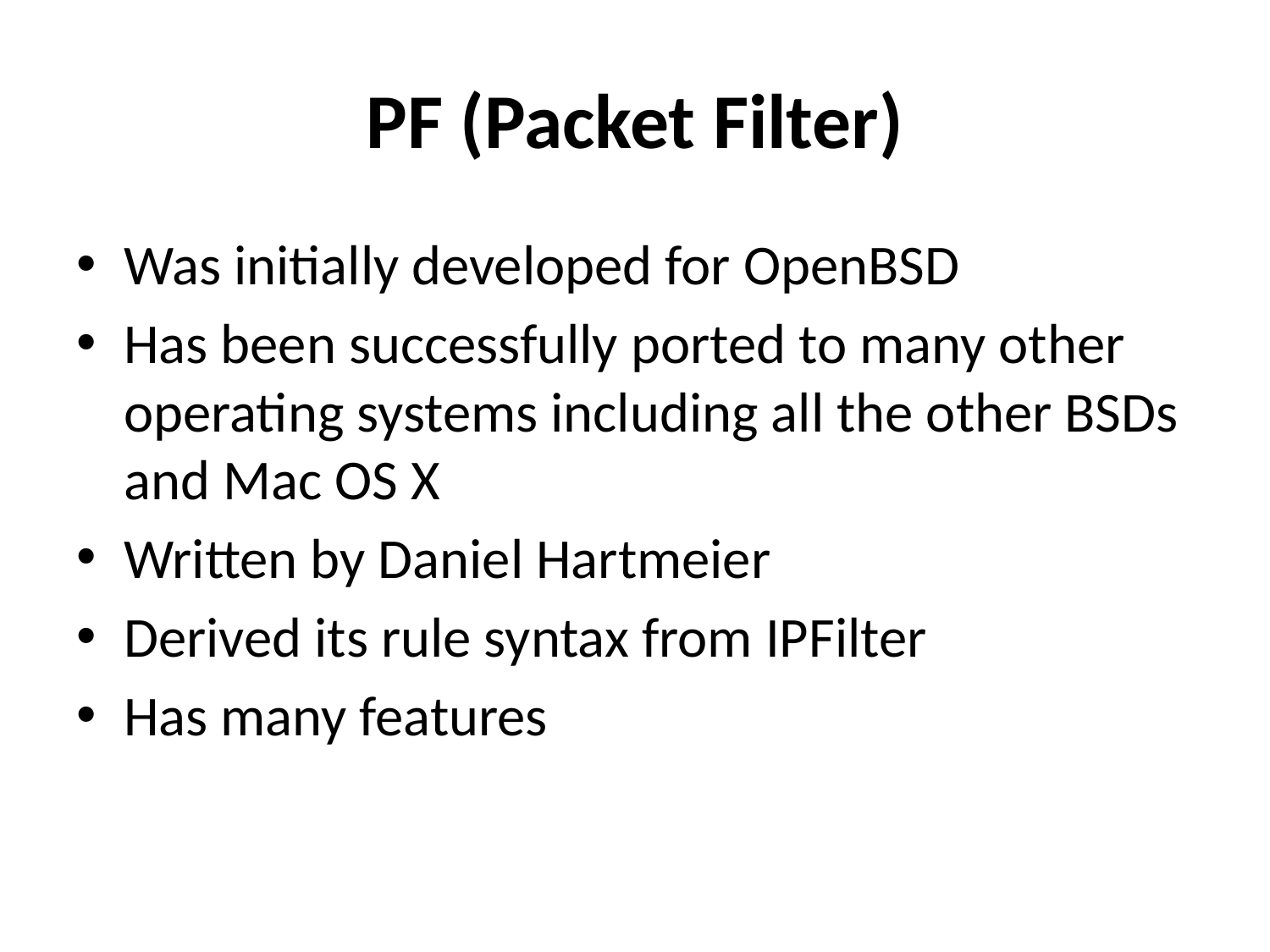

# PF (Packet Filter)
Was initially developed for OpenBSD
Has been successfully ported to many other operating systems including all the other BSDs and Mac OS X
Written by Daniel Hartmeier
Derived its rule syntax from IPFilter
Has many features